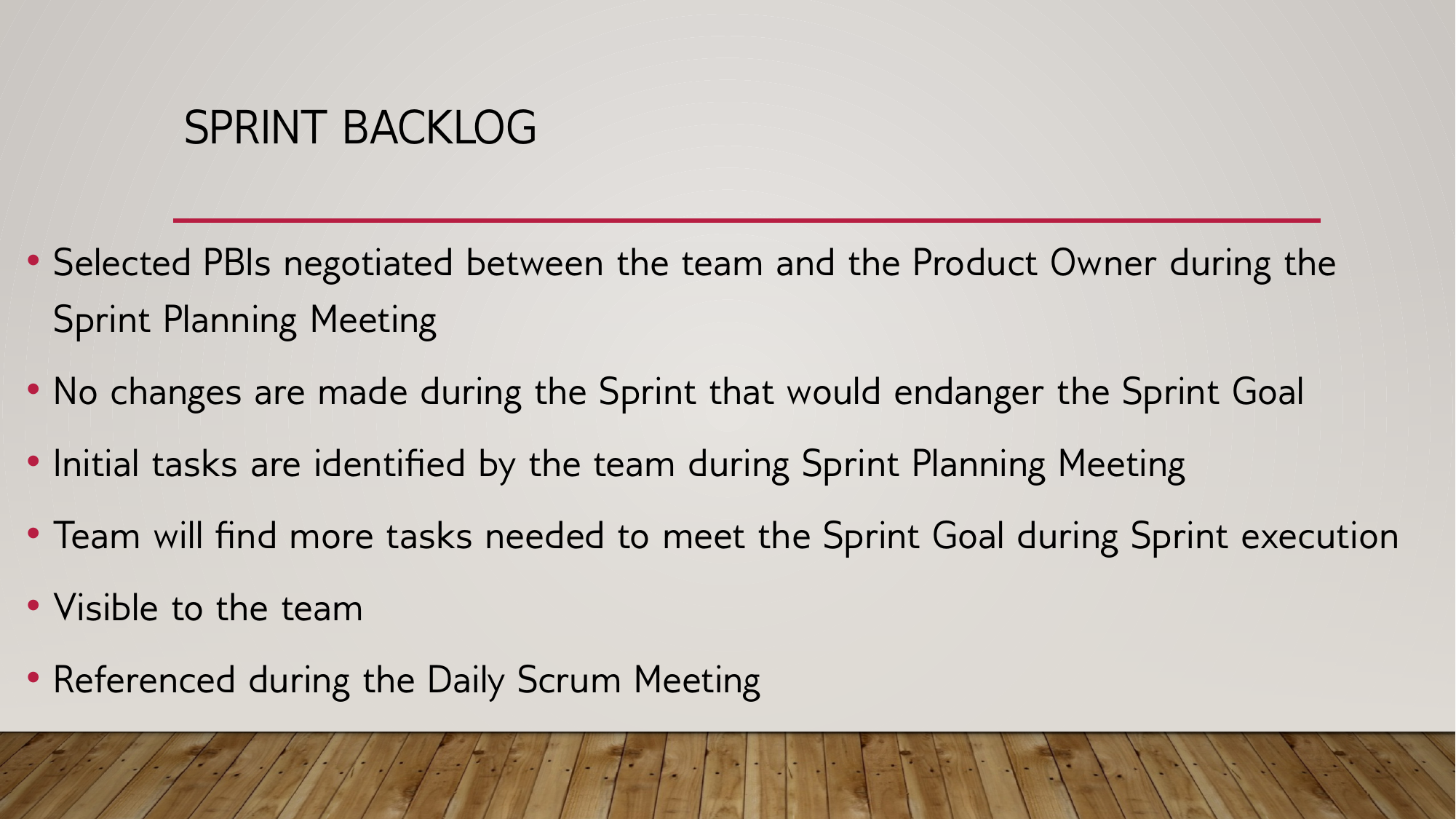

# Sprint backlog
Selected PBIs negotiated between the team and the Product Owner during the Sprint Planning Meeting
No changes are made during the Sprint that would endanger the Sprint Goal
Initial tasks are identified by the team during Sprint Planning Meeting
Team will find more tasks needed to meet the Sprint Goal during Sprint execution
Visible to the team
Referenced during the Daily Scrum Meeting